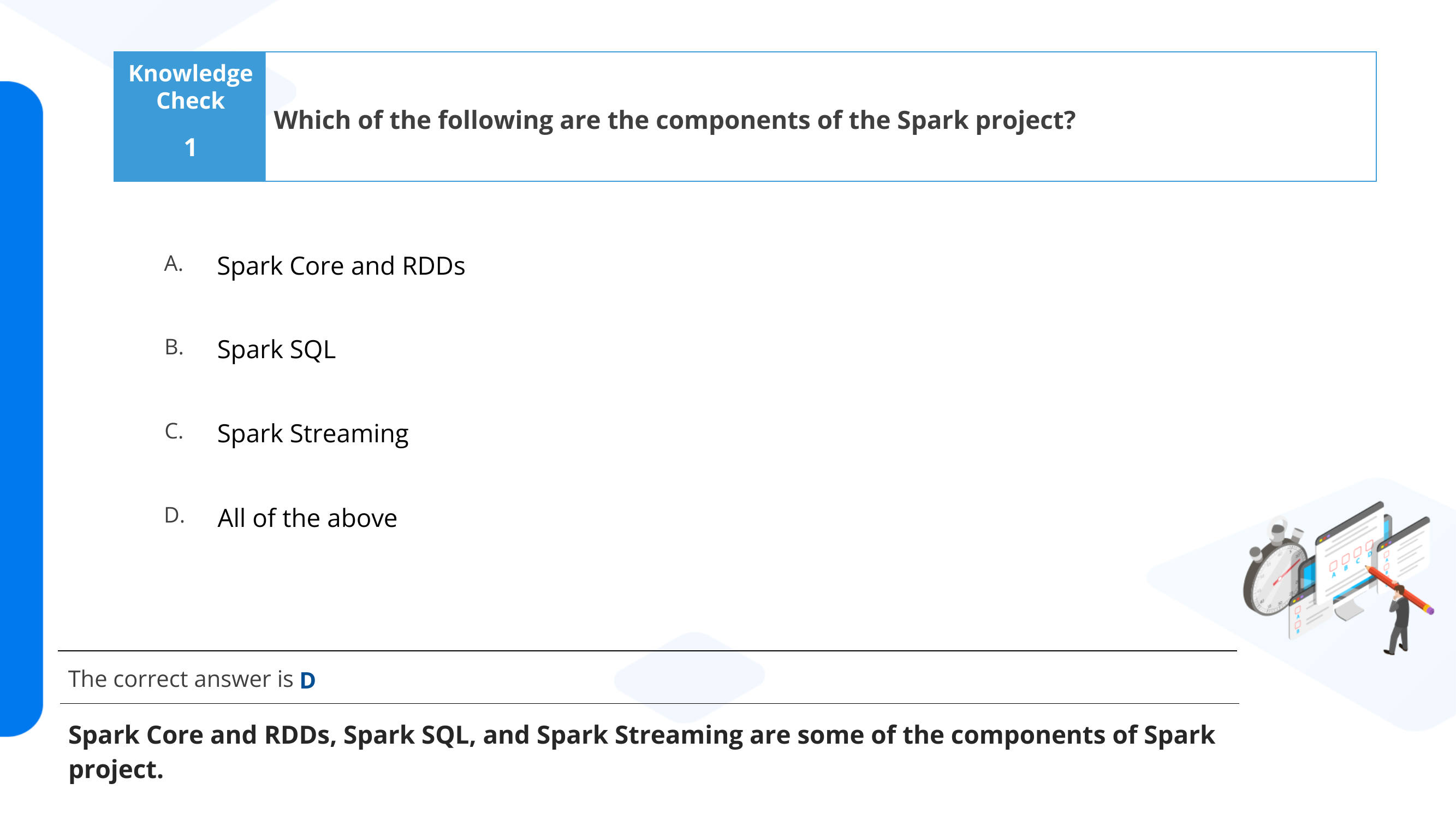

Which of the following are the components of the Spark project?
1
Spark Core and RDDs

Spark SQL

Spark Streaming

All of the above

D
Spark Core and RDDs, Spark SQL, and Spark Streaming are some of the components of Spark project.